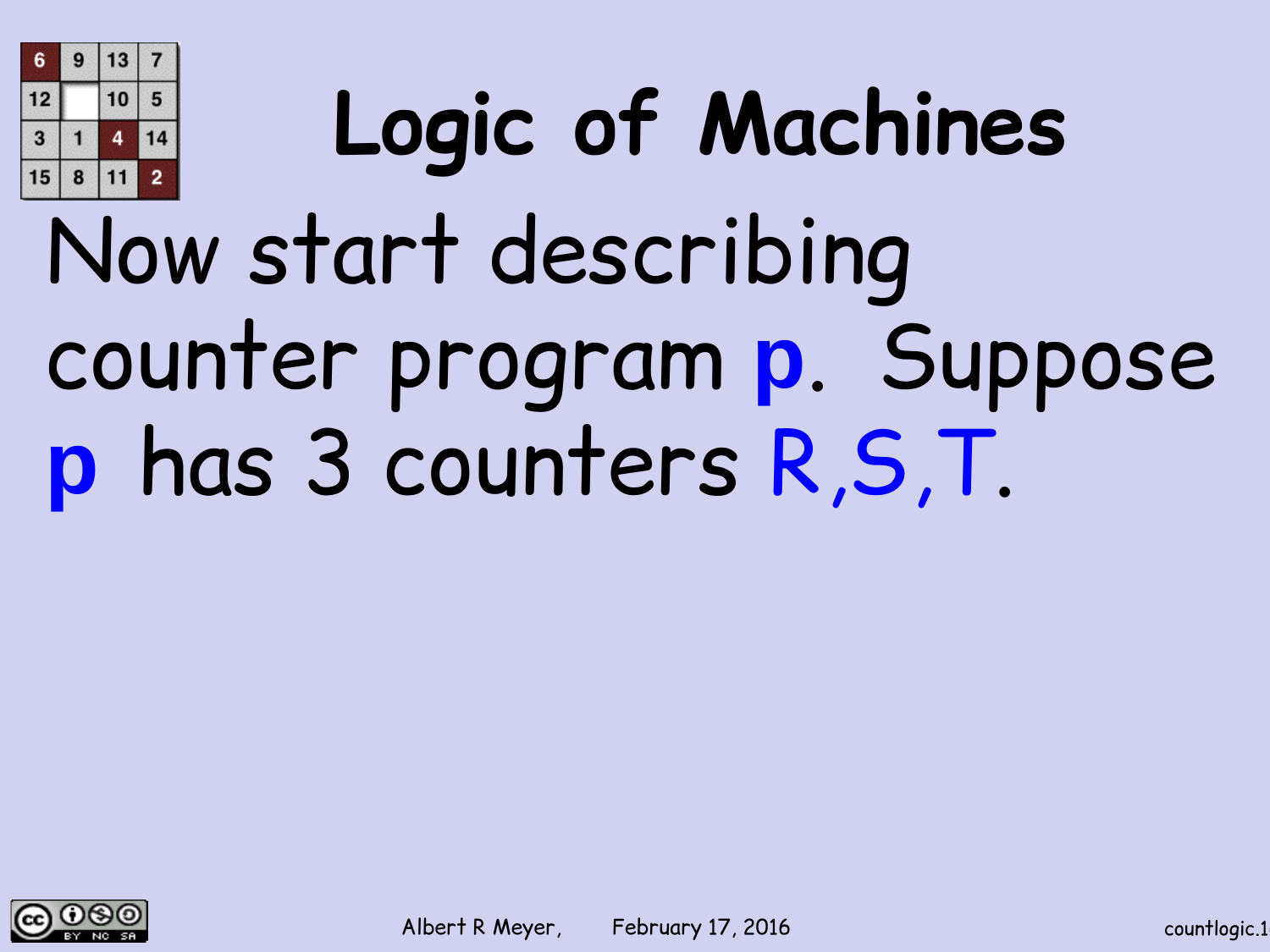

# Logic of Machines
Now start describing counter program p.  Suppose p has 3 counters R,S,T.